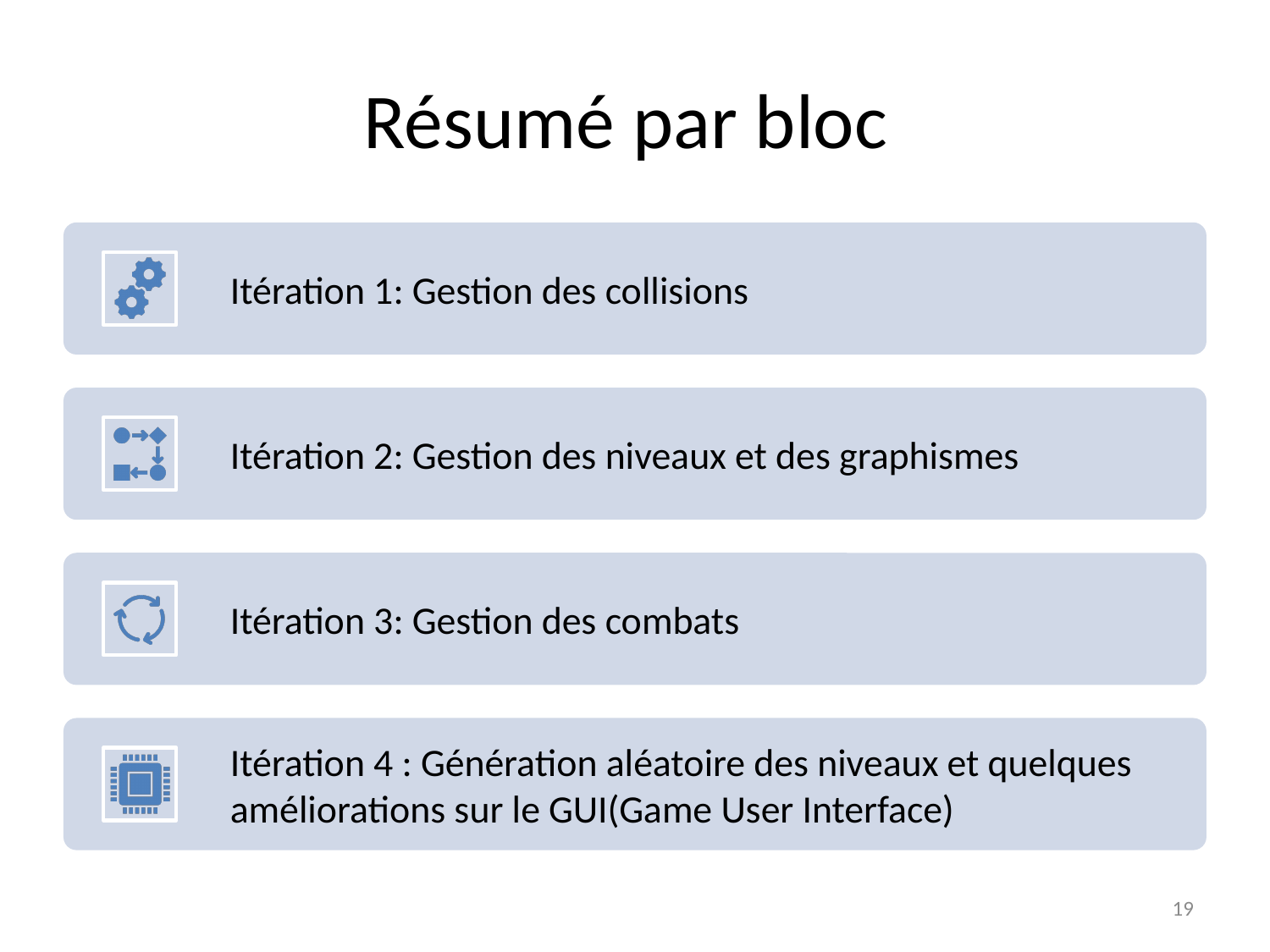

# Résumé par bloc
Itération 1: Gestion des collisions
Itération 2: Gestion des niveaux et des graphismes
Itération 3: Gestion des combats
Itération 4 : Génération aléatoire des niveaux et quelques améliorations sur le GUI(Game User Interface)
19